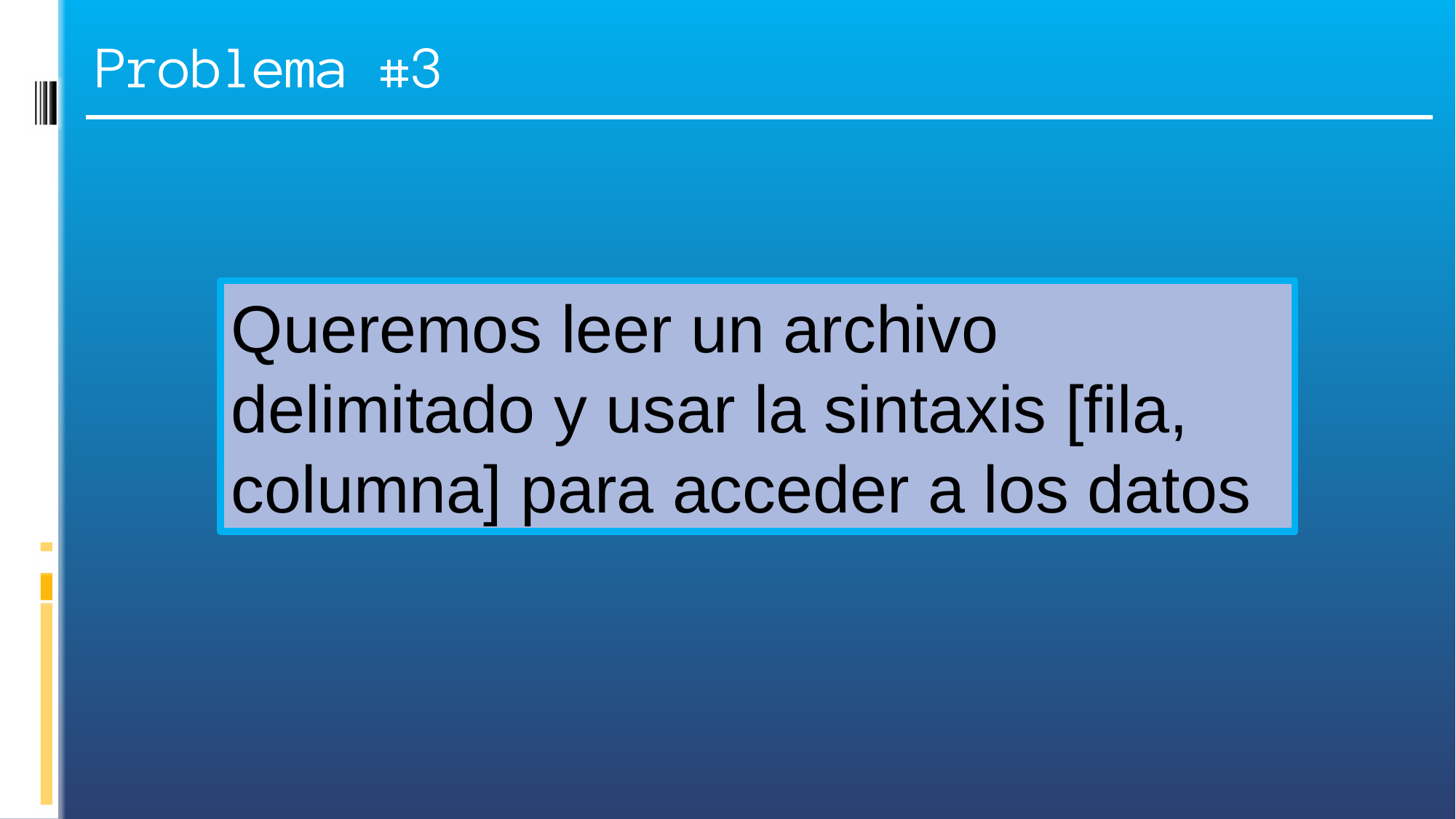

# Problema #3
Queremos leer un archivo delimitado y usar la sintaxis [fila, columna] para acceder a los datos